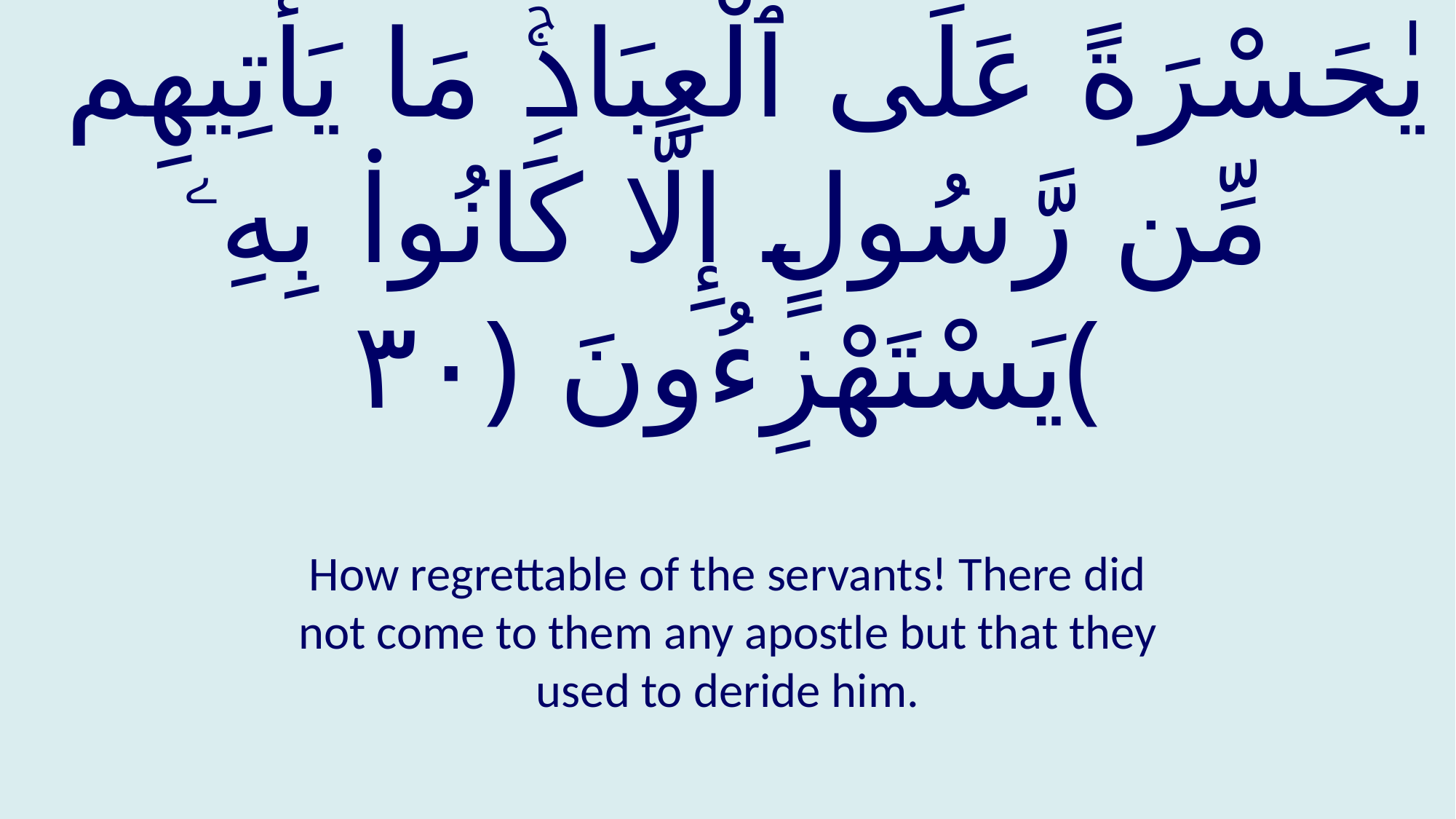

# يٰحَسْرَةً عَلَى ٱلْعِبَادِۚ مَا يَأْتِيهِم مِّن رَّسُولٍ إِلَّا كَانُوا۟ بِهِۦ يَسْتَهْزِءُونَ ﴿٣٠﴾
How regrettable of the servants! There did not come to them any apostle but that they used to deride him.